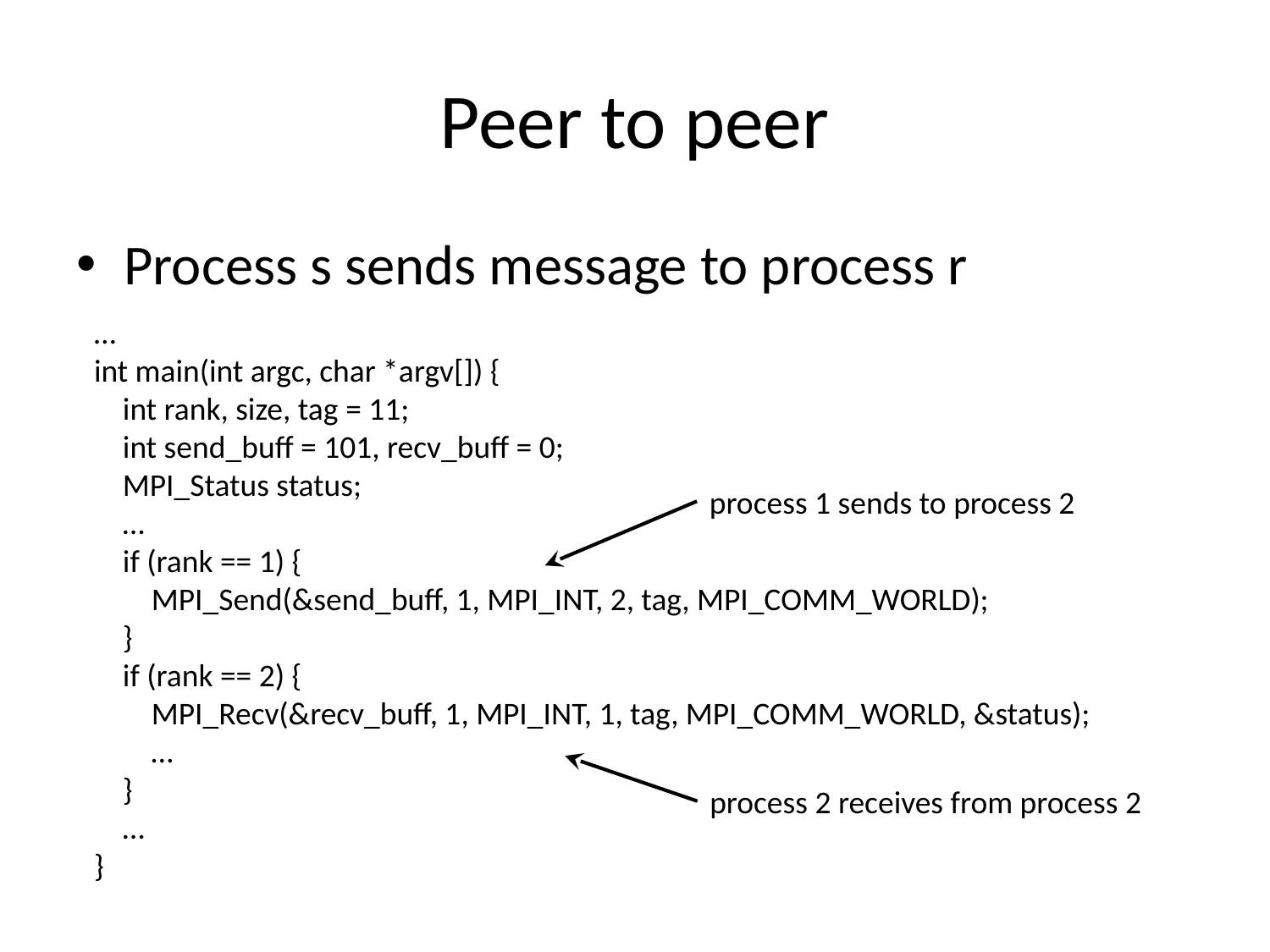

# Peer to peer
Process s sends message to process r
…
int main(int argc, char *argv[]) {
    int rank, size, tag = 11;
    int send_buff = 101, recv_buff = 0;
    MPI_Status status;
    …
    if (rank == 1) {
        MPI_Send(&send_buff, 1, MPI_INT, 2, tag, MPI_COMM_WORLD);
    }
    if (rank == 2) {
        MPI_Recv(&recv_buff, 1, MPI_INT, 1, tag, MPI_COMM_WORLD, &status);
        …
    }
    …
}
process 1 sends to process 2
process 2 receives from process 2